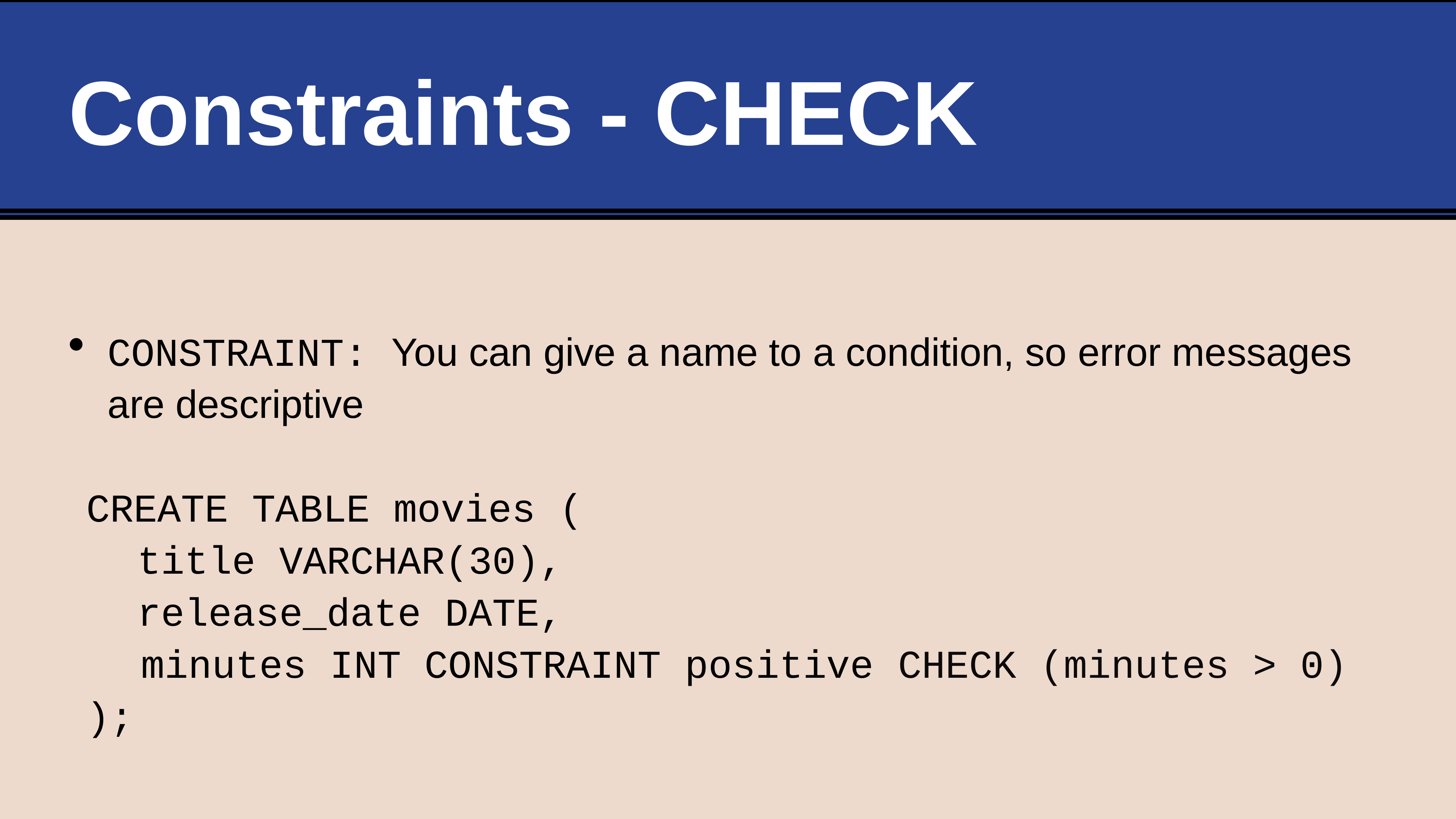

# Constraints - CHECK

CONSTRAINT: You can give a name to a condition, so error messages are descriptive

CREATE TABLE movies (
 title VARCHAR(30),
 release_date DATE,
minutes INT CONSTRAINT positive CHECK (minutes > 0)
);